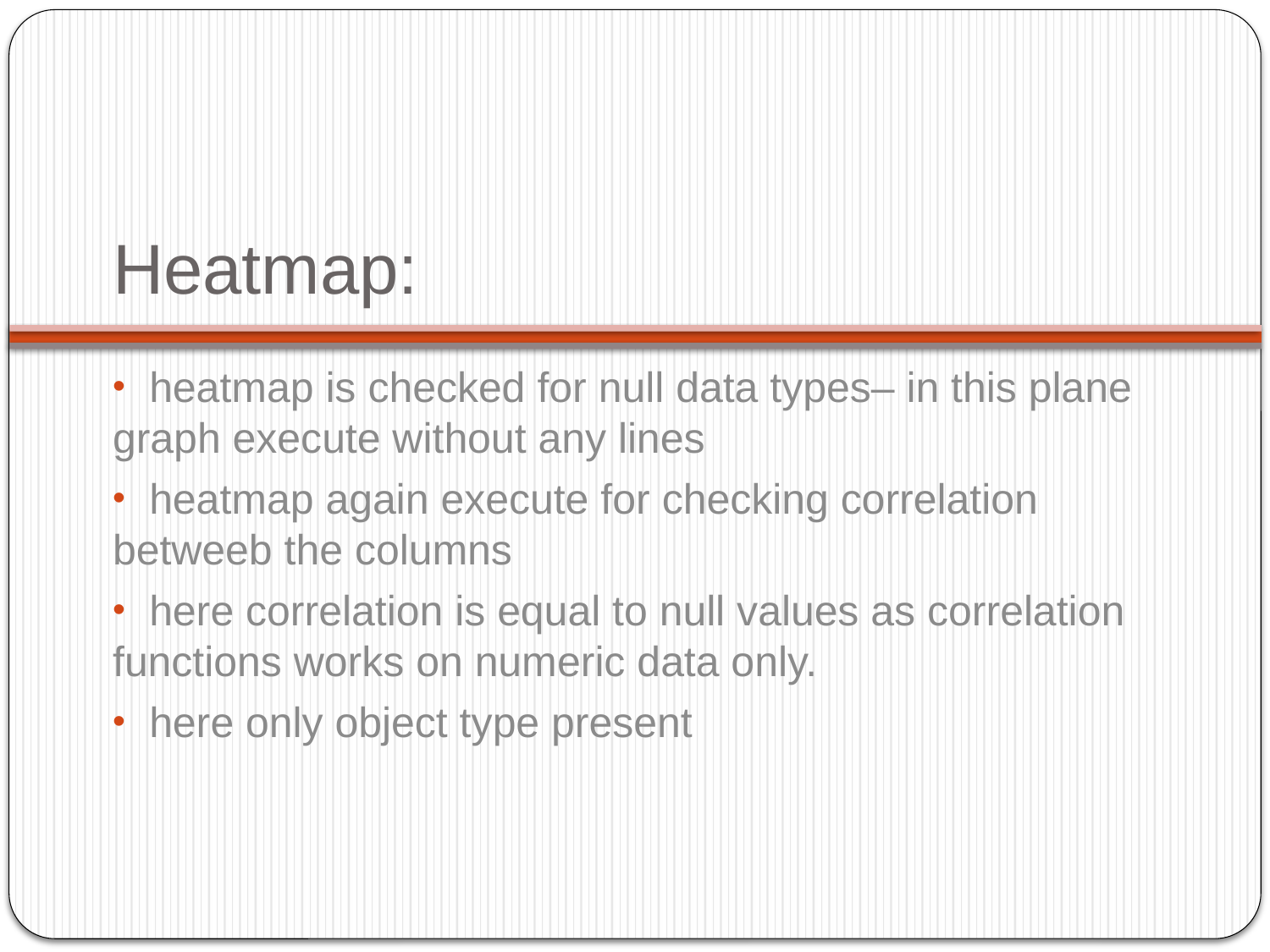

# Heatmap:
  heatmap is checked for null data types– in this plane graph execute without any lines
  heatmap again execute for checking correlation betweeb the columns
  here correlation is equal to null values as correlation functions works on numeric data only.
  here only object type present